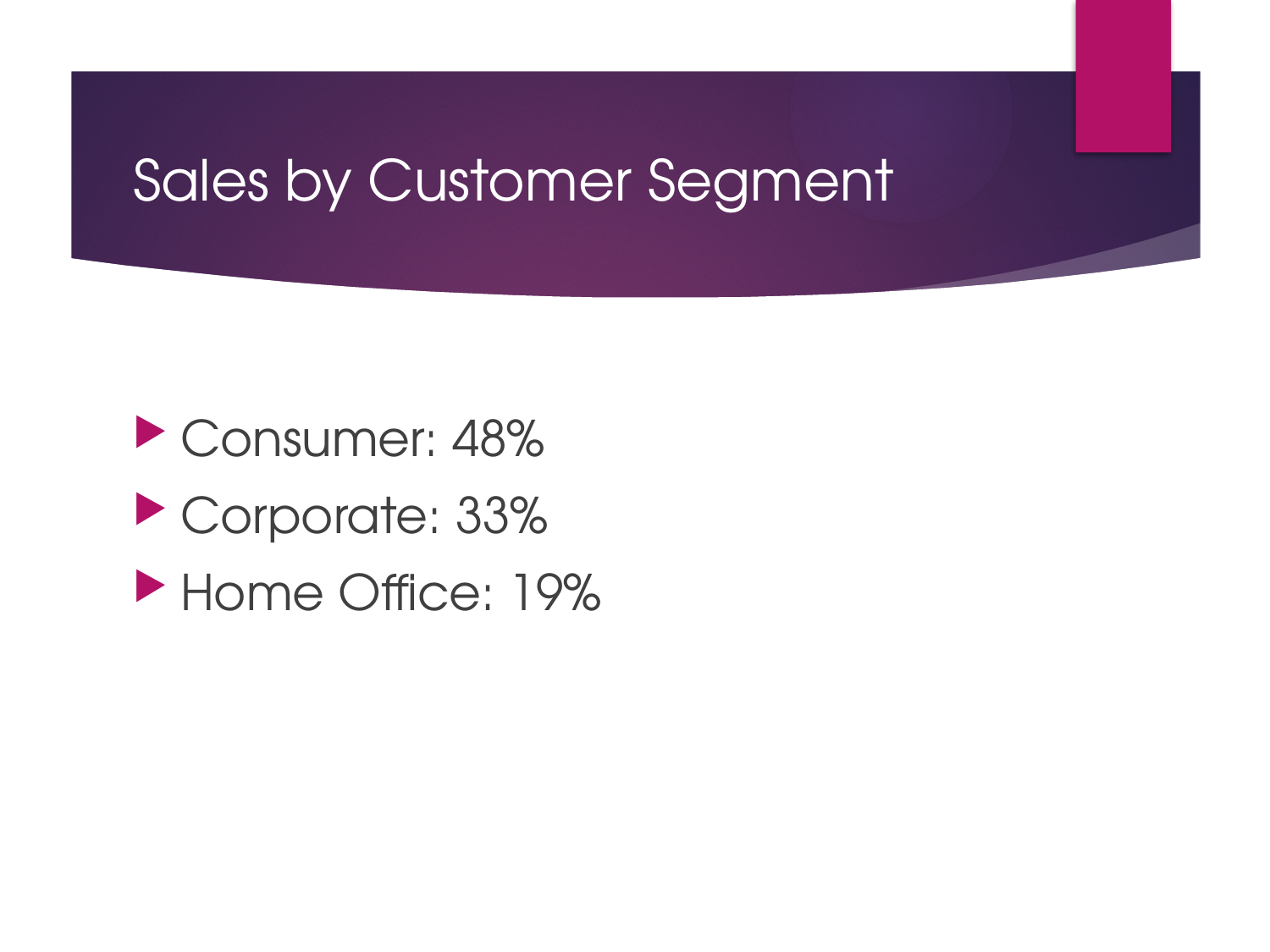

# Sales by Customer Segment

Consumer: 48%
Corporate: 33%
Home Office: 19%